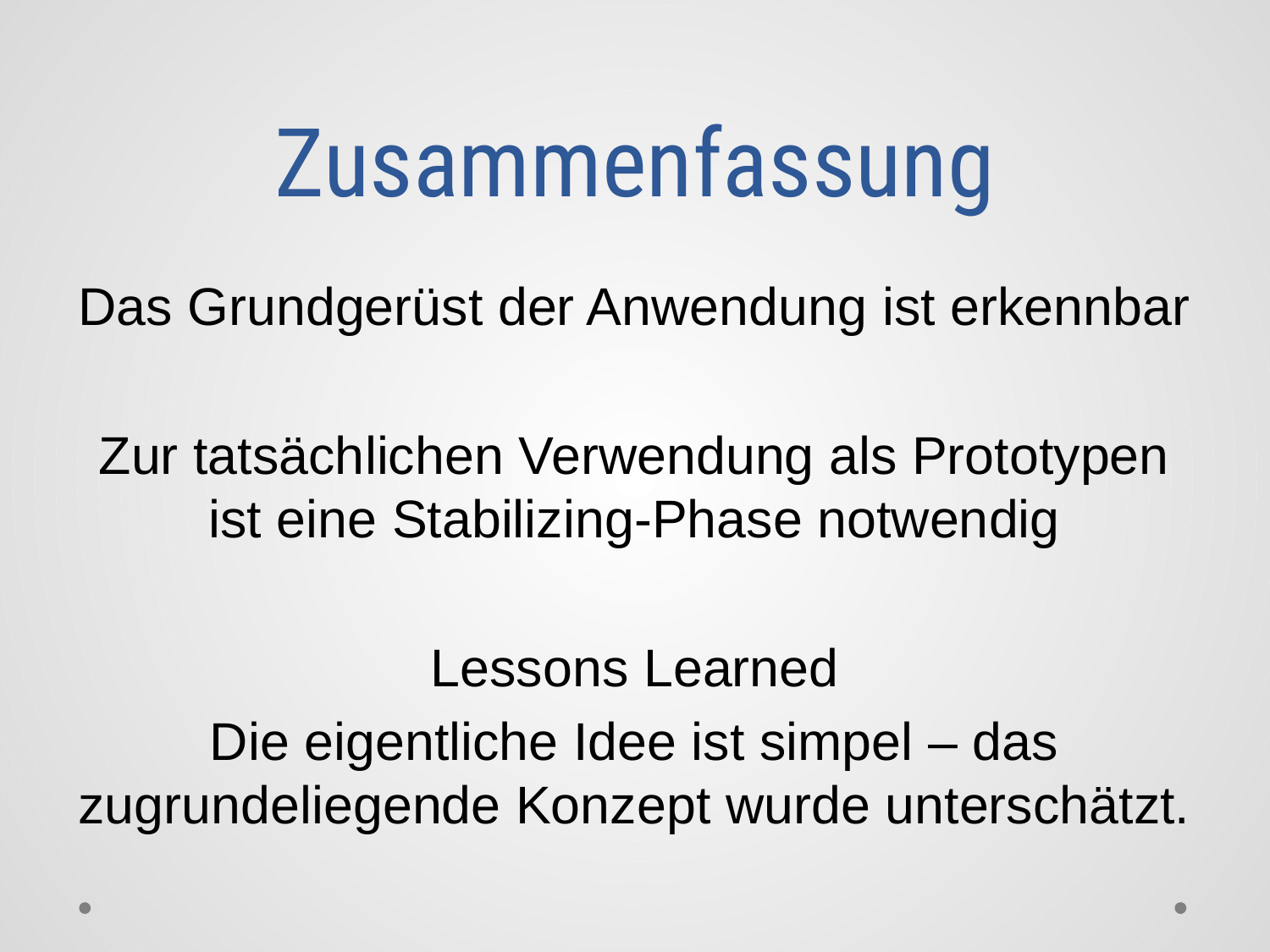

# Zusammenfassung
Das Grundgerüst der Anwendung ist erkennbar

Zur tatsächlichen Verwendung als Prototypen ist eine Stabilizing-Phase notwendig

Lessons Learned
Die eigentliche Idee ist simpel – das zugrundeliegende Konzept wurde unterschätzt.